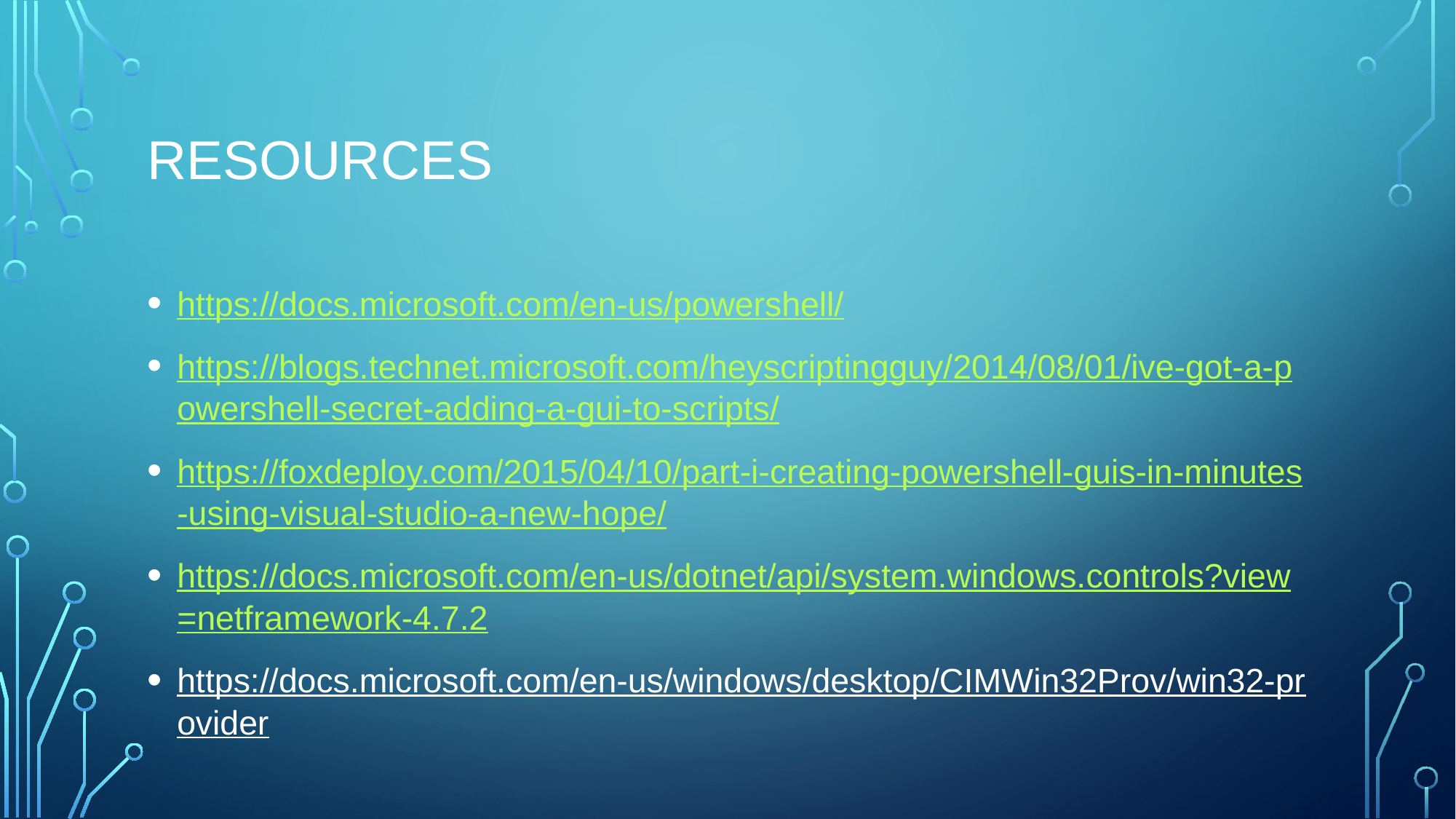

# Resources
https://docs.microsoft.com/en-us/powershell/
https://blogs.technet.microsoft.com/heyscriptingguy/2014/08/01/ive-got-a-powershell-secret-adding-a-gui-to-scripts/
https://foxdeploy.com/2015/04/10/part-i-creating-powershell-guis-in-minutes-using-visual-studio-a-new-hope/
https://docs.microsoft.com/en-us/dotnet/api/system.windows.controls?view=netframework-4.7.2
https://docs.microsoft.com/en-us/windows/desktop/CIMWin32Prov/win32-provider
https://github.com/Matthias-vdE